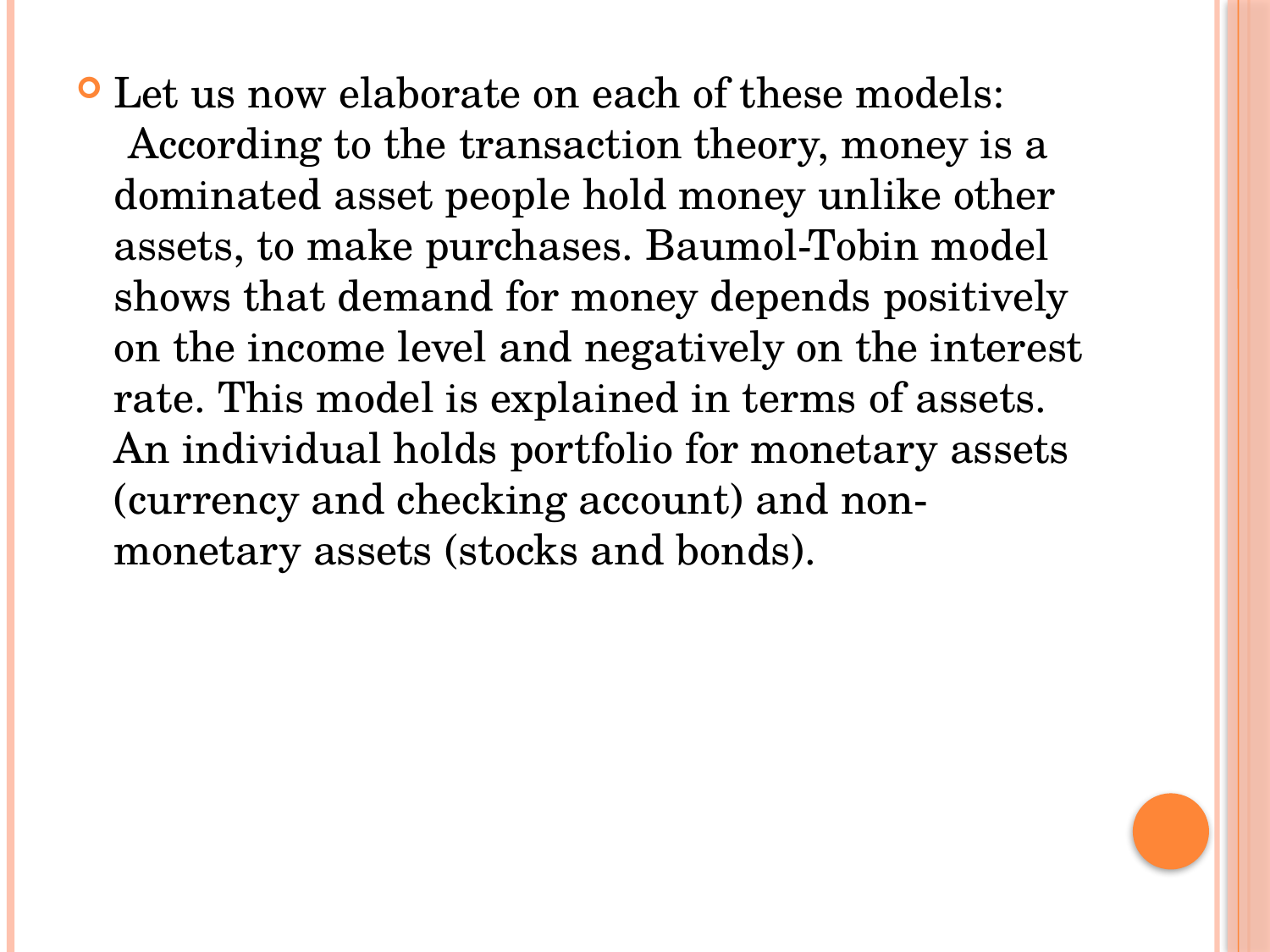

Let us now elaborate on each of these models:  According to the transaction theory, money is a dominated asset people hold money unlike other assets, to make purchases. Baumol-Tobin model shows that demand for money depends positively on the income level and negatively on the interest rate. This model is explained in terms of assets. An individual holds portfolio for monetary assets (currency and checking account) and non-monetary assets (stocks and bonds).